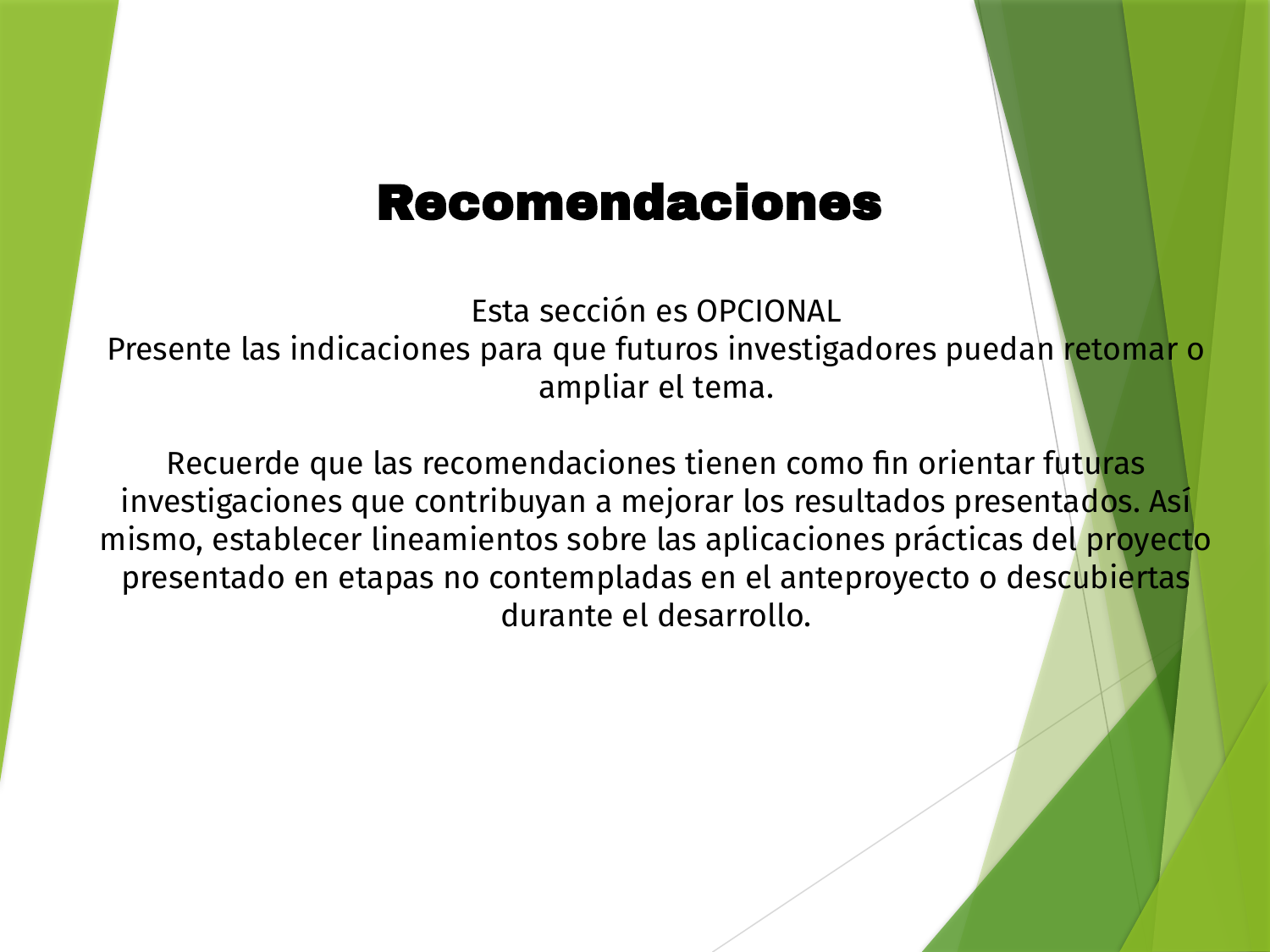

Recomendaciones
Esta sección es OPCIONAL
Presente las indicaciones para que futuros investigadores puedan retomar o ampliar el tema.

Recuerde que las recomendaciones tienen como fin orientar futuras investigaciones que contribuyan a mejorar los resultados presentados. Así mismo, establecer lineamientos sobre las aplicaciones prácticas del proyecto presentado en etapas no contempladas en el anteproyecto o descubiertas durante el desarrollo.